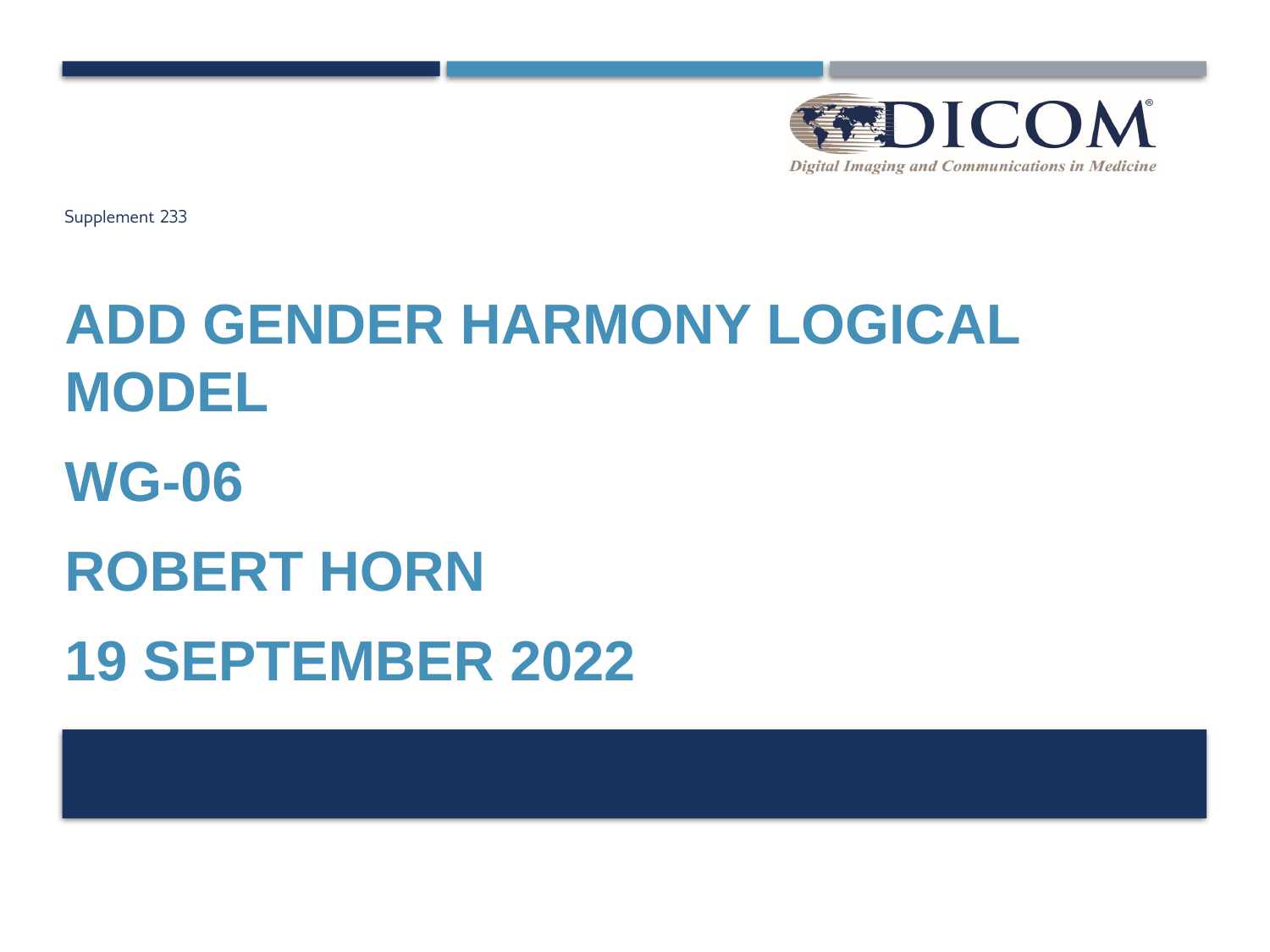

# Supplement 233
Add Gender Harmony Logical Model
WG-06
Robert Horn
19 September 2022